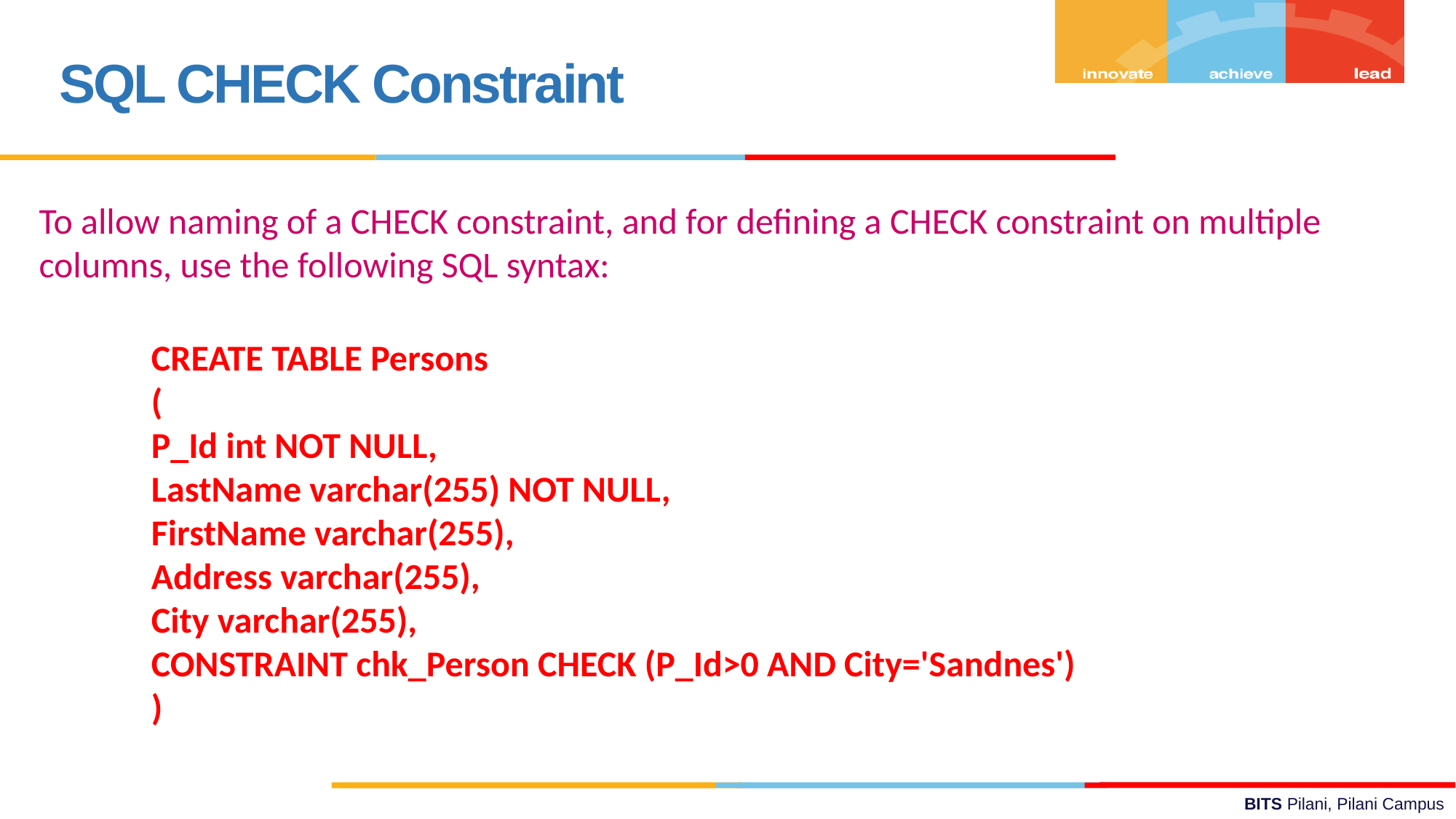

SQL CHECK Constraint
To allow naming of a CHECK constraint, and for defining a CHECK constraint on multiple columns, use the following SQL syntax:
CREATE TABLE Persons
(
P_Id int NOT NULL,
LastName varchar(255) NOT NULL,
FirstName varchar(255),
Address varchar(255),
City varchar(255),
CONSTRAINT chk_Person CHECK (P_Id>0 AND City='Sandnes')
)